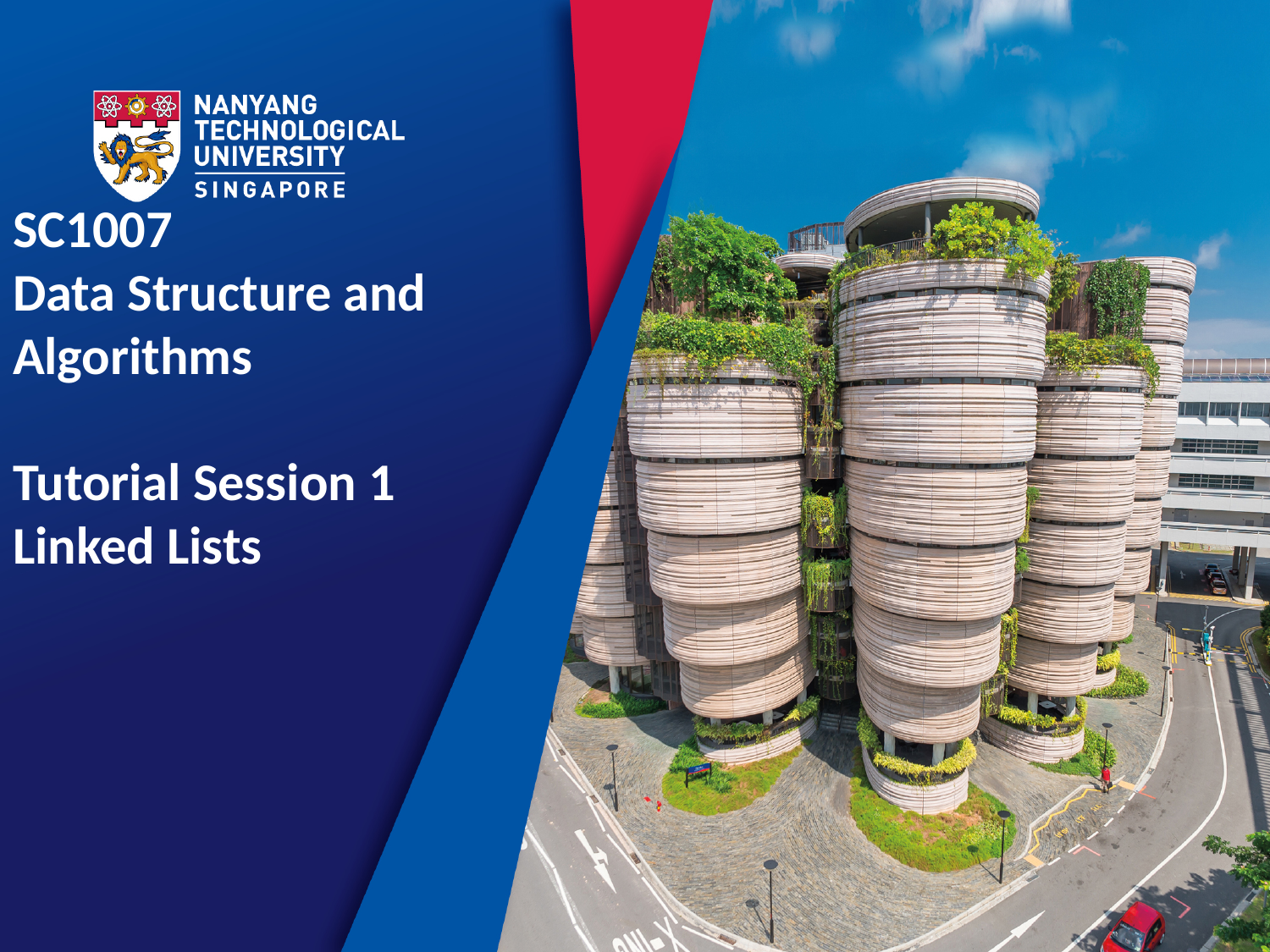

# SC1007 Data Structure and Algorithms Tutorial Session 1 Linked Lists